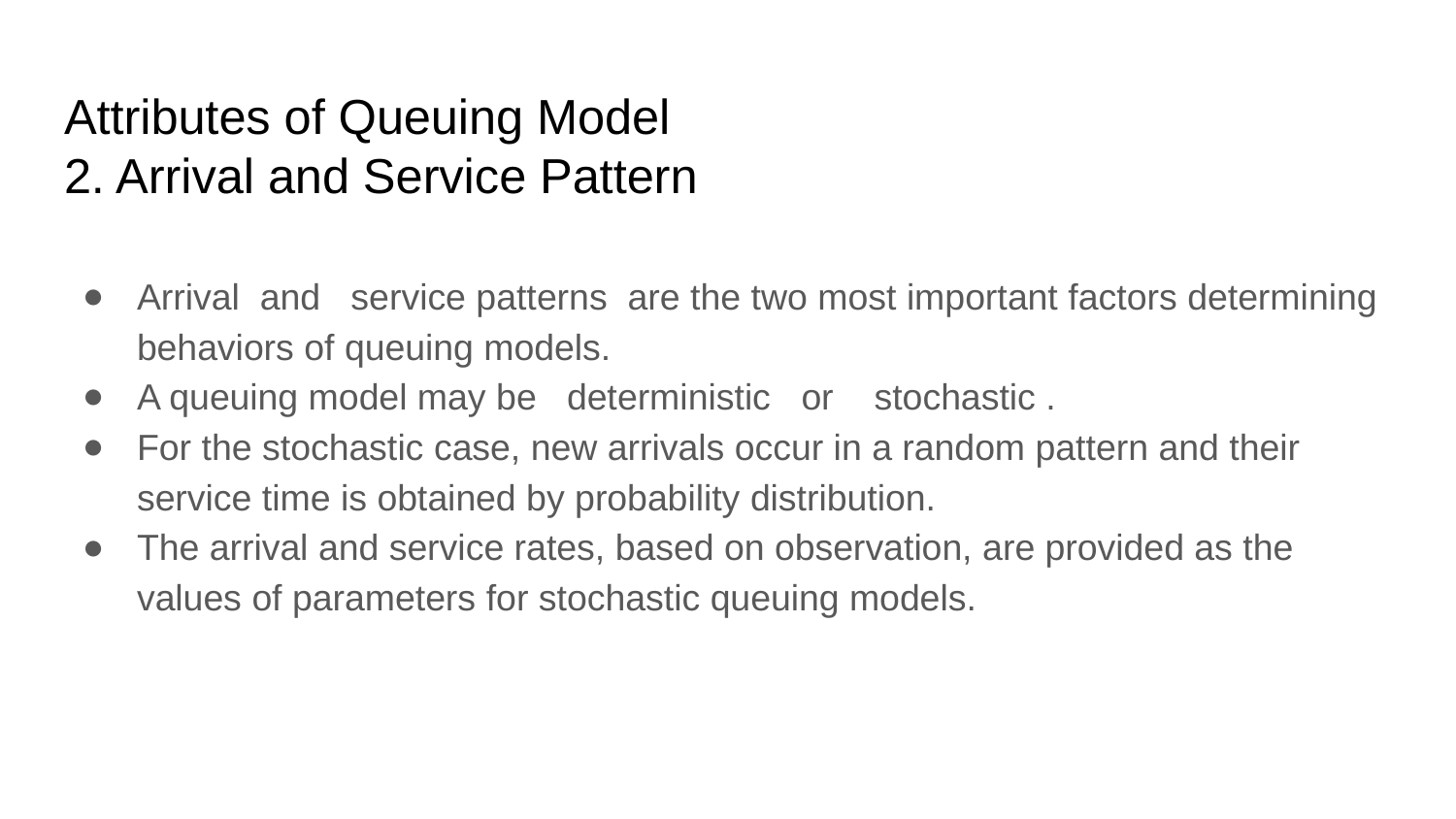

# Attributes of Queuing Model
2. Arrival and Service Pattern

Arrival  and   service patterns  are the two most important factors determining behaviors of queuing models.
A queuing model may be   deterministic   or    stochastic .
For the stochastic case, new arrivals occur in a random pattern and their service time is obtained by probability distribution.
The arrival and service rates, based on observation, are provided as the values of parameters for stochastic queuing models.